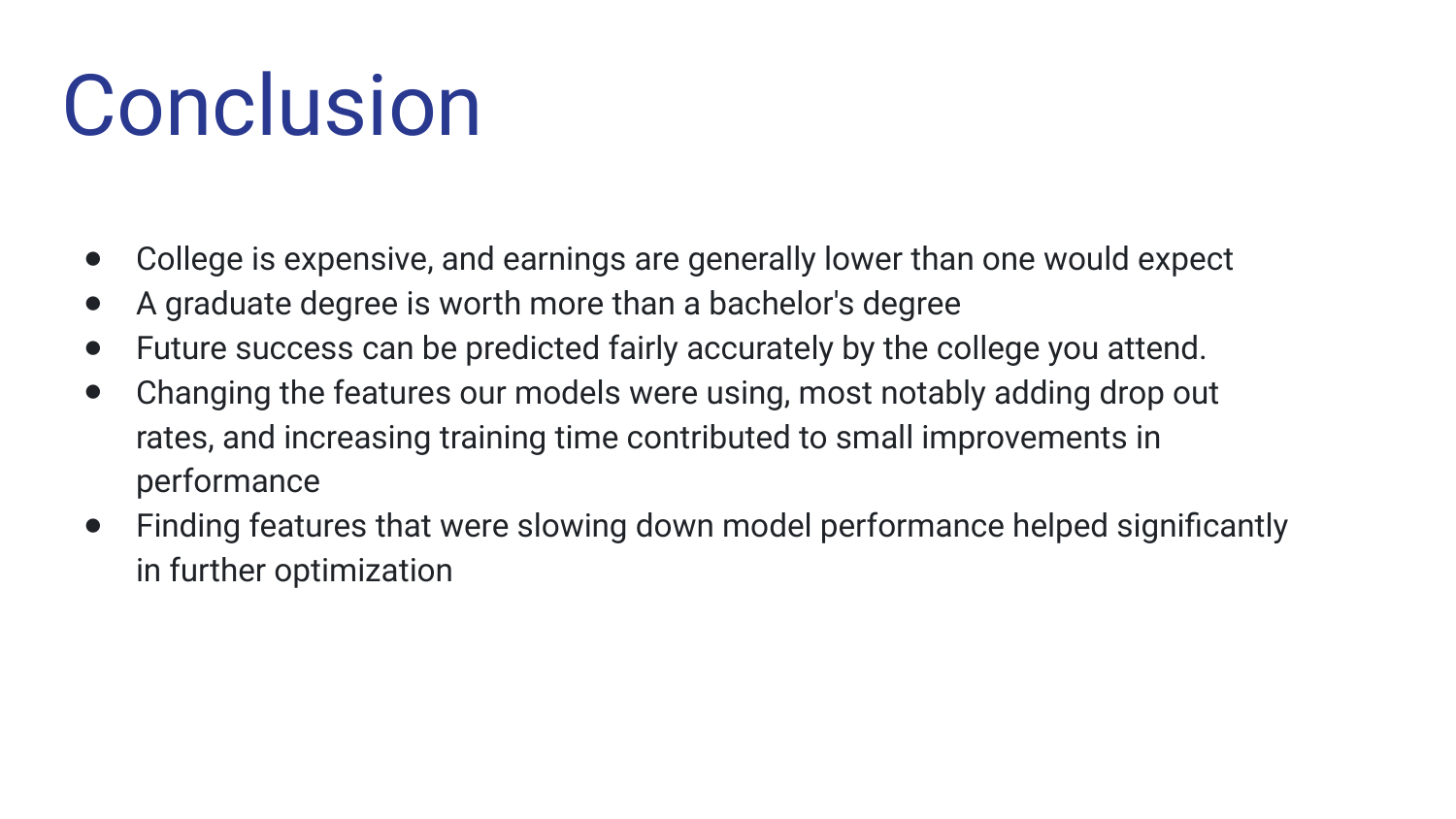

Conclusion
College is expensive, and earnings are generally lower than one would expect
A graduate degree is worth more than a bachelor's degree
Future success can be predicted fairly accurately by the college you attend.
Changing the features our models were using, most notably adding drop out rates, and increasing training time contributed to small improvements in performance
Finding features that were slowing down model performance helped significantly in further optimization